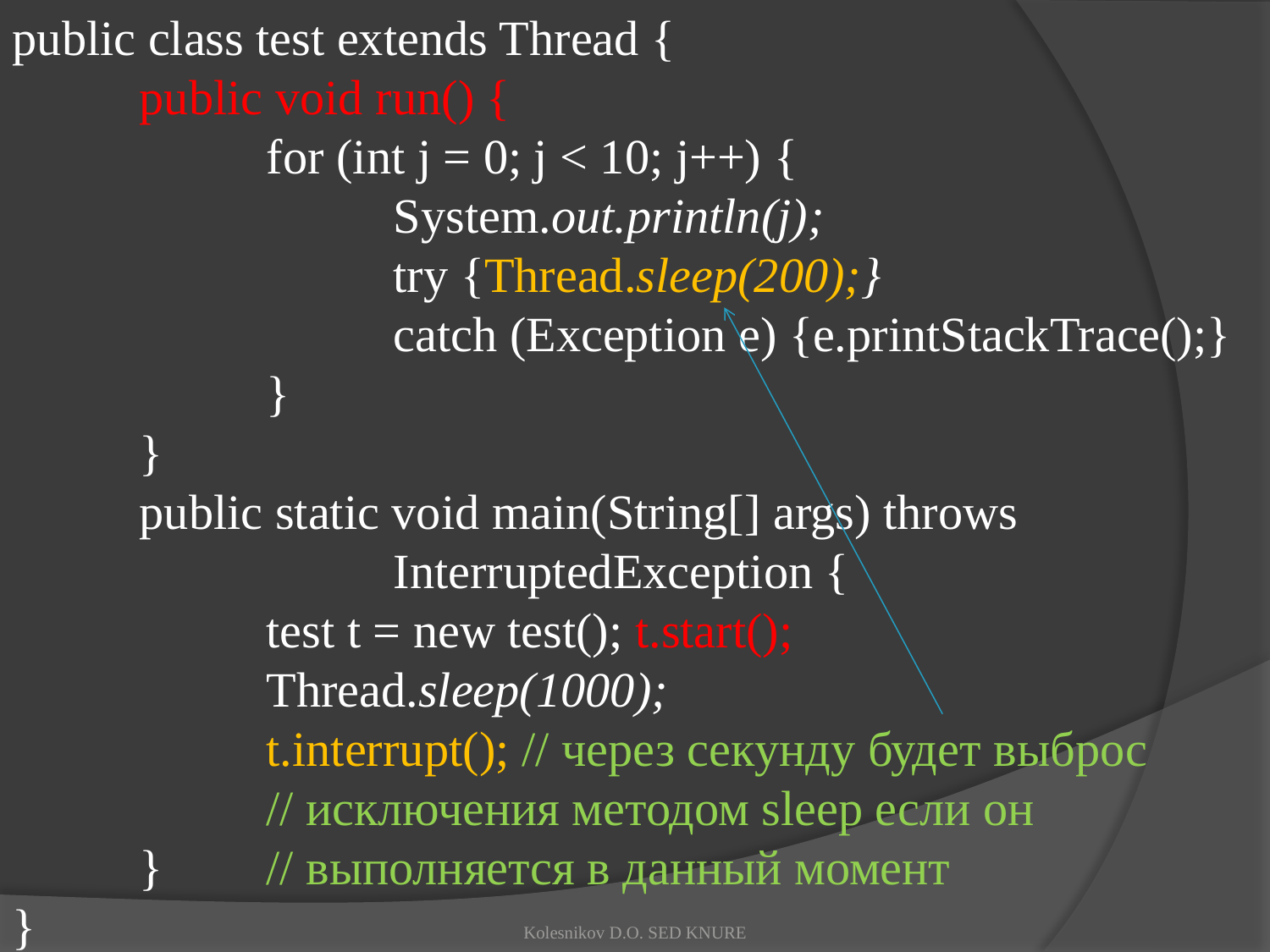

public class test extends Thread {
	public void run() {
		for (int j = 0; j < 10; j++) {
			System.out.println(j);
			try {Thread.sleep(200);}
			catch (Exception e) {e.printStackTrace();}
		}
	}
	public static void main(String[] args) throws 				InterruptedException {
		test t = new test(); t.start();
		Thread.sleep(1000);
		t.interrupt(); // через секунду будет выброс
	 	// исключения методом sleep если он
	}	// выполняется в данный момент
}
Kolesnikov D.O. SED KNURE